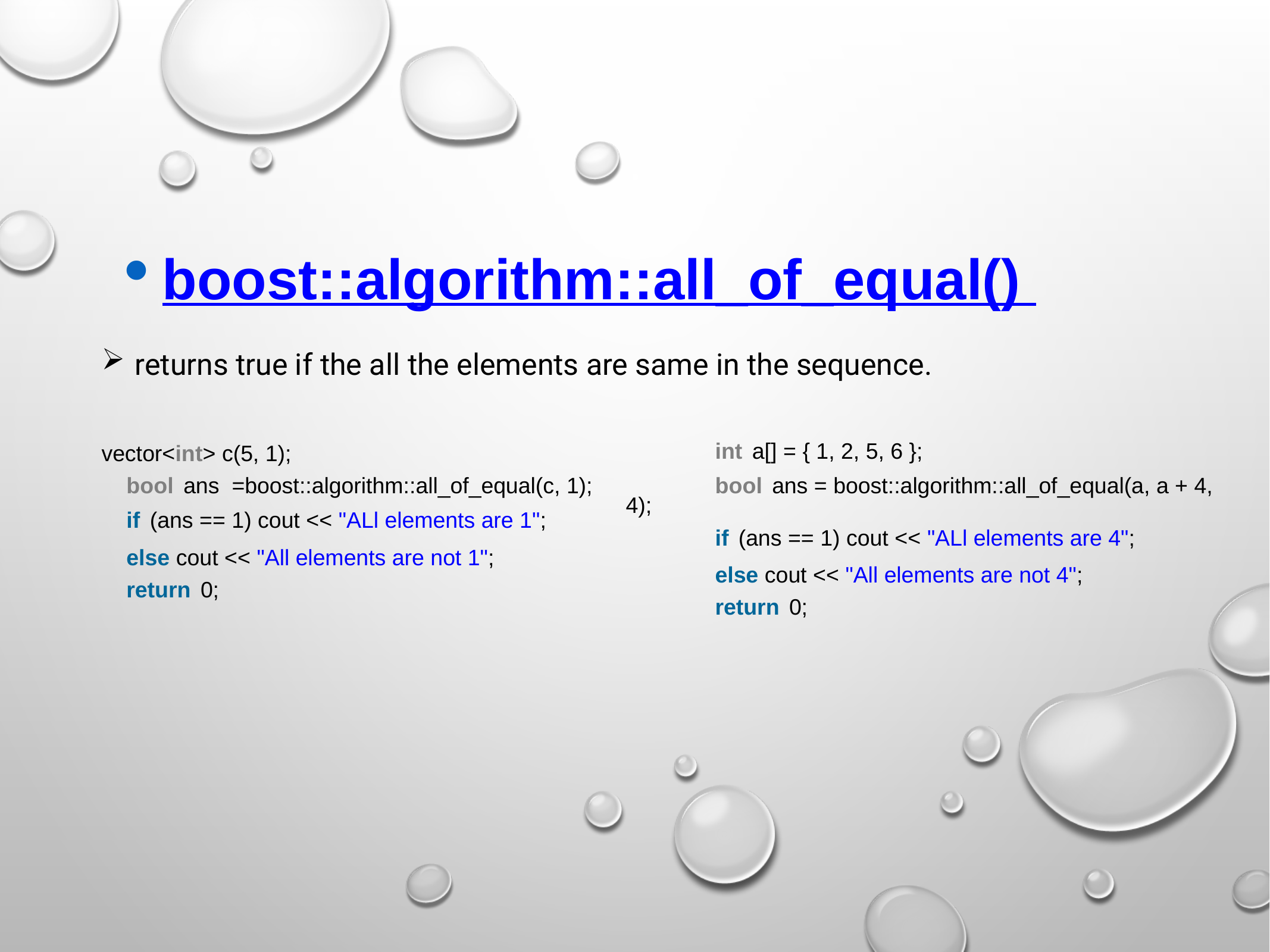

boost::algorithm::all_of_equal()
returns true if the all the elements are same in the sequence.
vector<int> c(5, 1);

    bool ans  =boost::algorithm::all_of_equal(c, 1);

    if (ans == 1) cout << "ALl elements are 1";

    else cout << "All elements are not 1";

    return 0;
	int a[] = { 1, 2, 5, 6 };
	bool ans = boost::algorithm::all_of_equal(a, a + 4, 4);

	if (ans == 1) cout << "ALl elements are 4";

	else cout << "All elements are not 4";

	return 0;